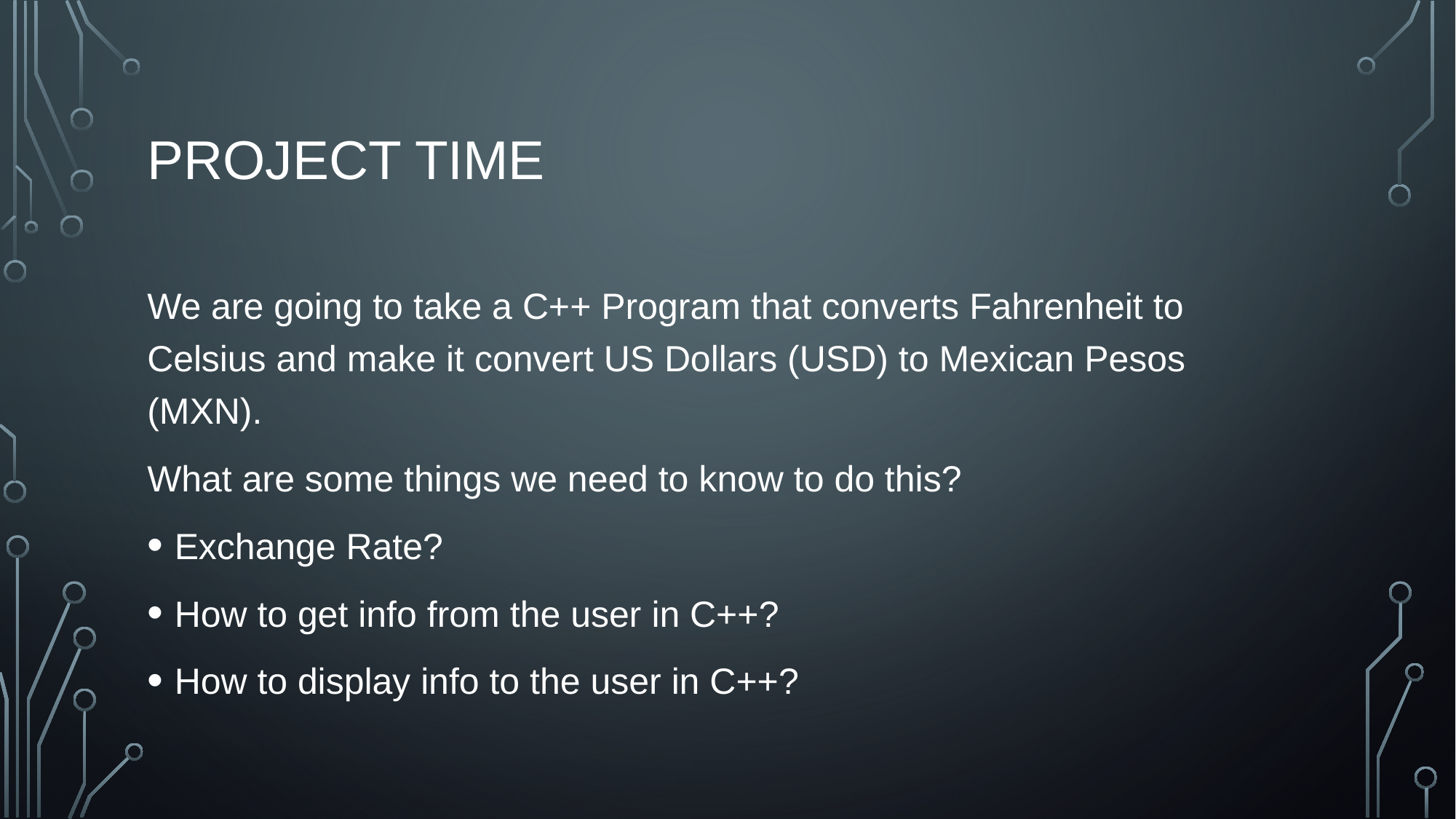

# Project Time
We are going to take a C++ Program that converts Fahrenheit to Celsius and make it convert US Dollars (USD) to Mexican Pesos (MXN).
What are some things we need to know to do this?
Exchange Rate?
How to get info from the user in C++?
How to display info to the user in C++?